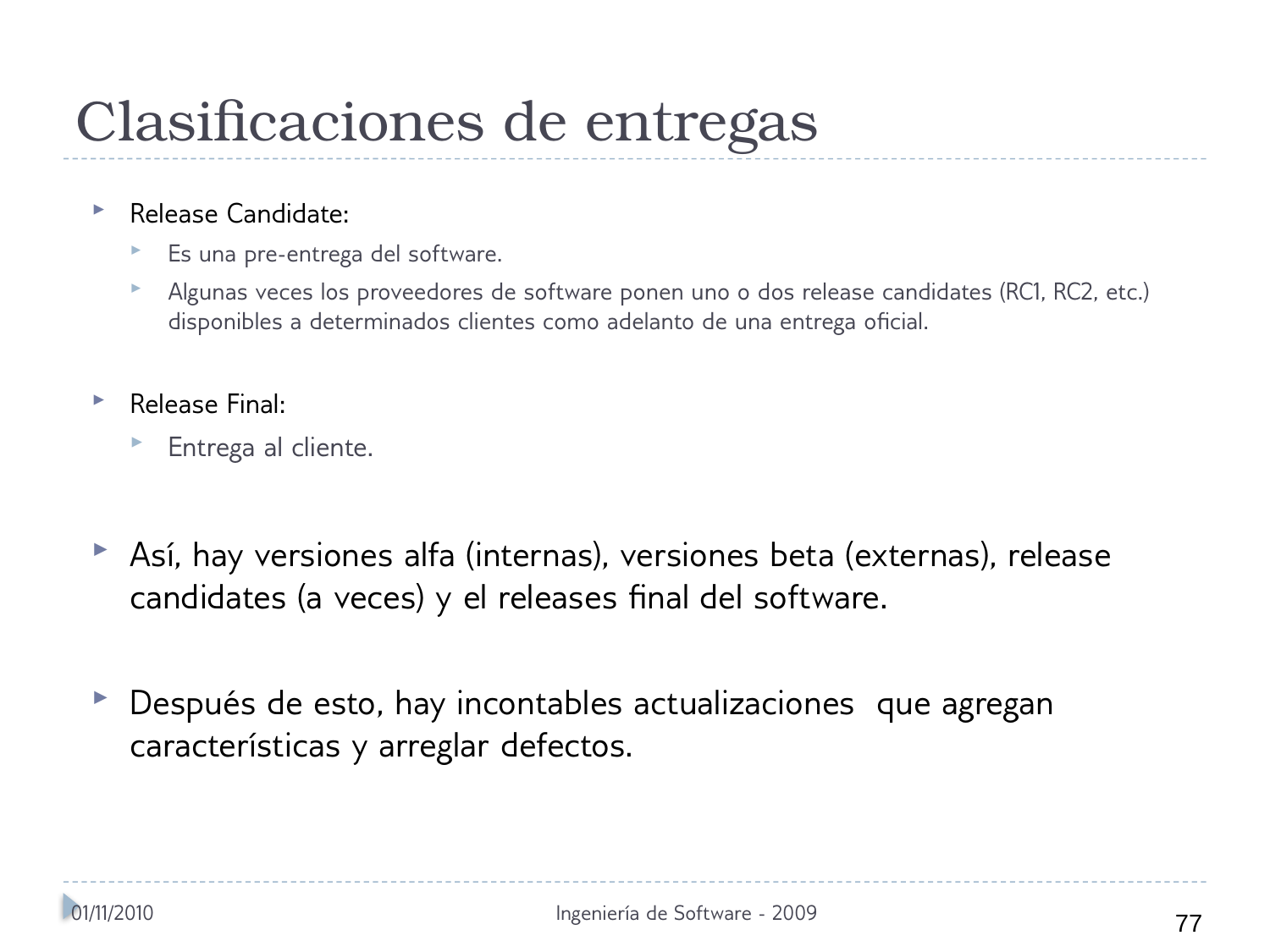

# Clasificaciones de entregas
Release Candidate:
Es una pre-entrega del software.
Algunas veces los proveedores de software ponen uno o dos release candidates (RC1, RC2, etc.) disponibles a determinados clientes como adelanto de una entrega oficial.

Release Final:
Entrega al cliente.

Así, hay versiones alfa (internas), versiones beta (externas), release candidates (a veces) y el releases final del software.

Después de esto, hay incontables actualizaciones  que agregan características y arreglar defectos.
01/11/2010
Ingeniería de Software - 2009
77